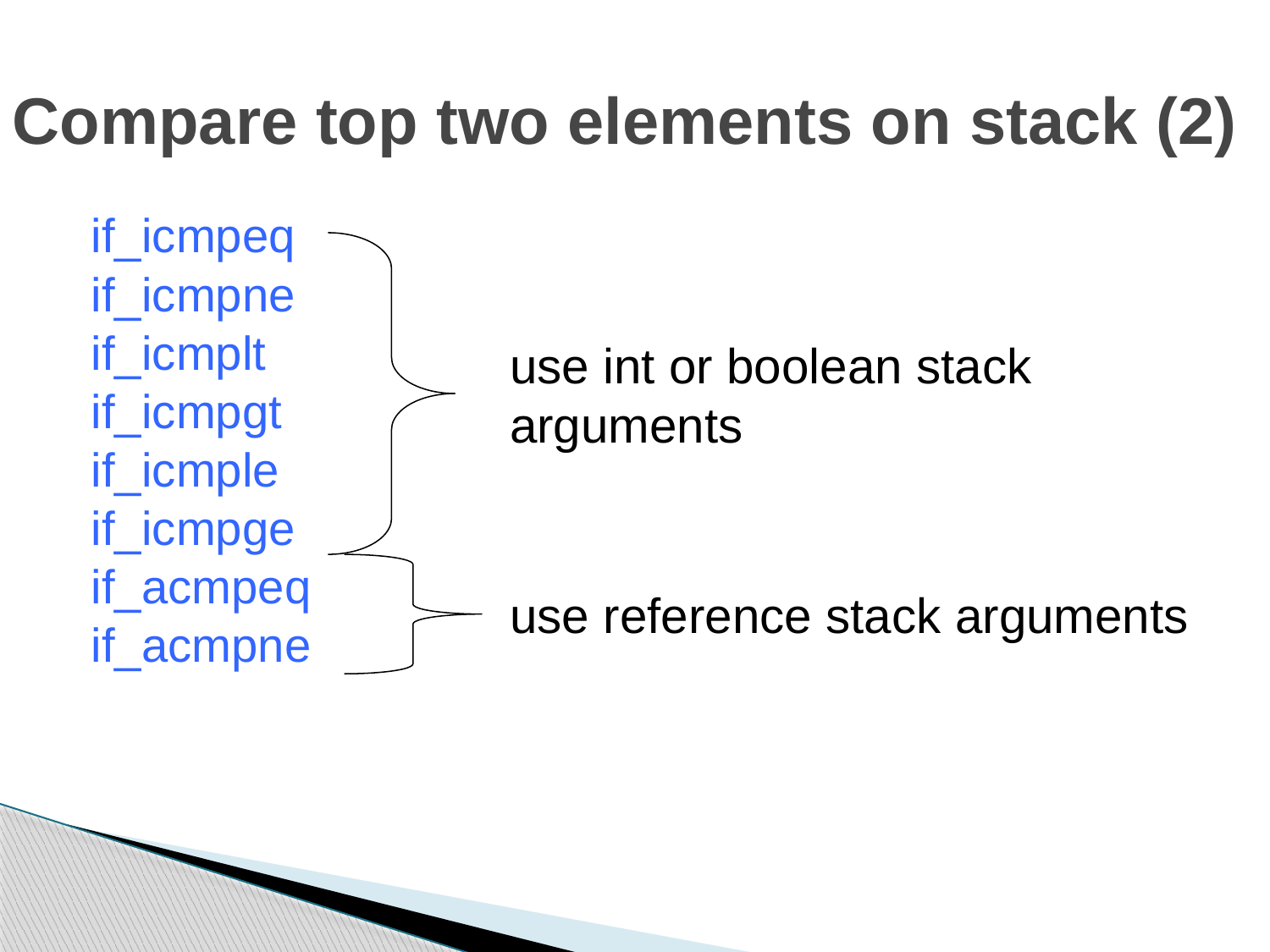

# Compare top two elements on stack (2)
if_icmpeq
if_icmpne
if_icmplt
if_icmpgt
if_icmple
if_icmpge
if_acmpeq
if_acmpne

use int or boolean stack arguments

use reference stack arguments